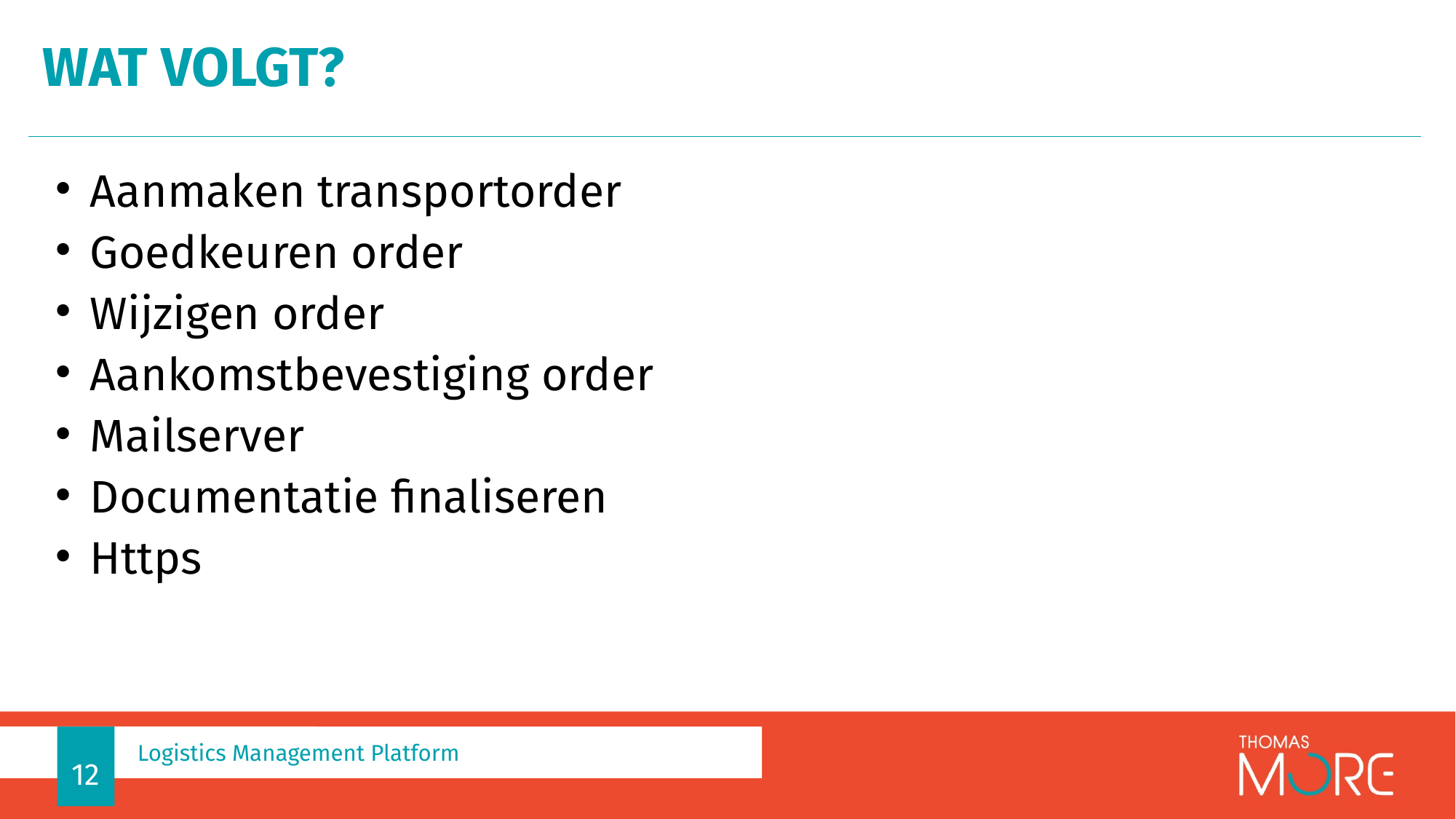

# Wat volgt?
Aanmaken transportorder
Goedkeuren order
Wijzigen order
Aankomstbevestiging order
Mailserver
Documentatie finaliseren
Https
12

Logistics Management Platform